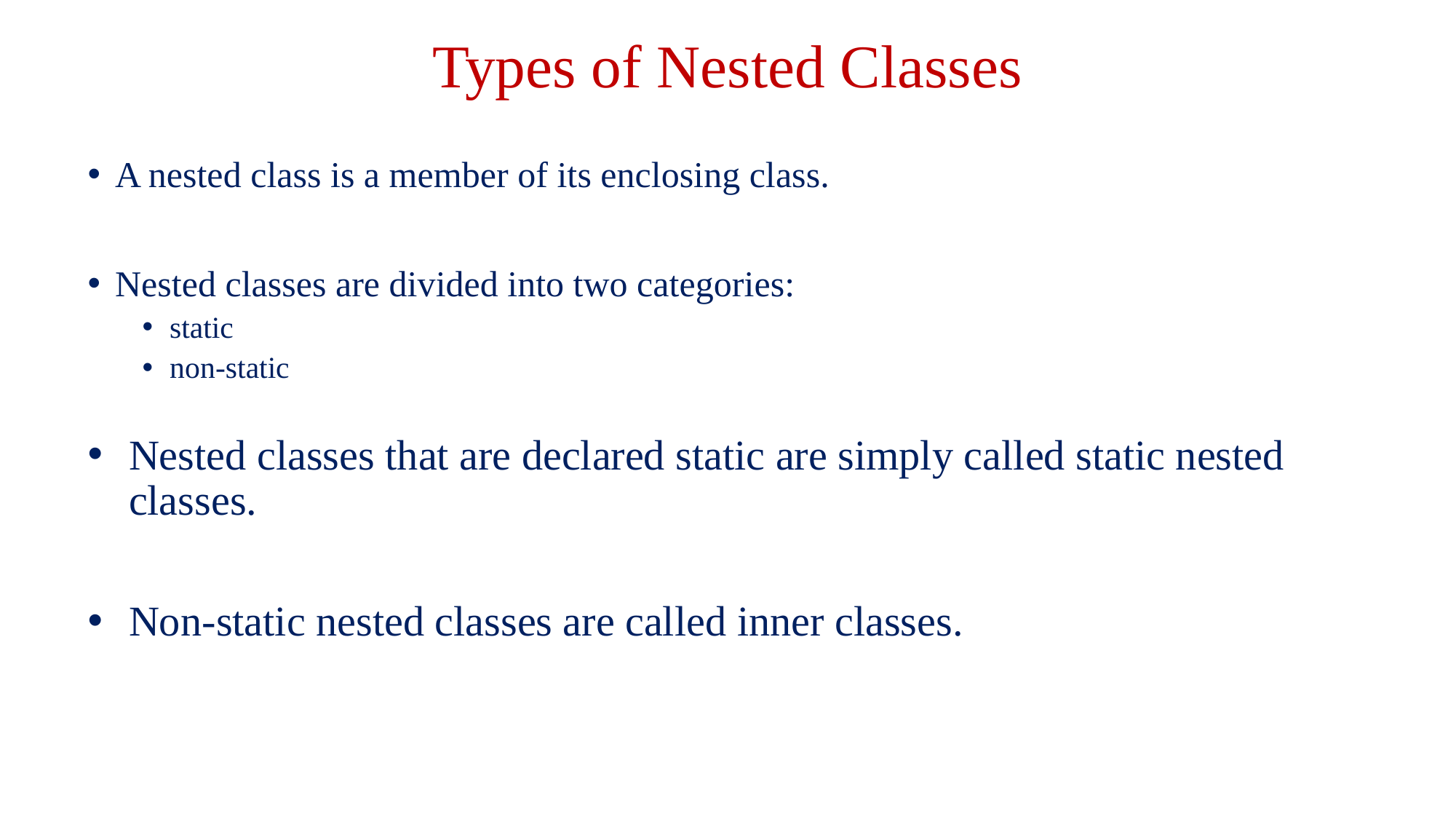

# Types of Nested Classes
A nested class is a member of its enclosing class.

Nested classes are divided into two categories:
static
non-static

Nested classes that are declared static are simply called static nested classes.

Non-static nested classes are called inner classes.